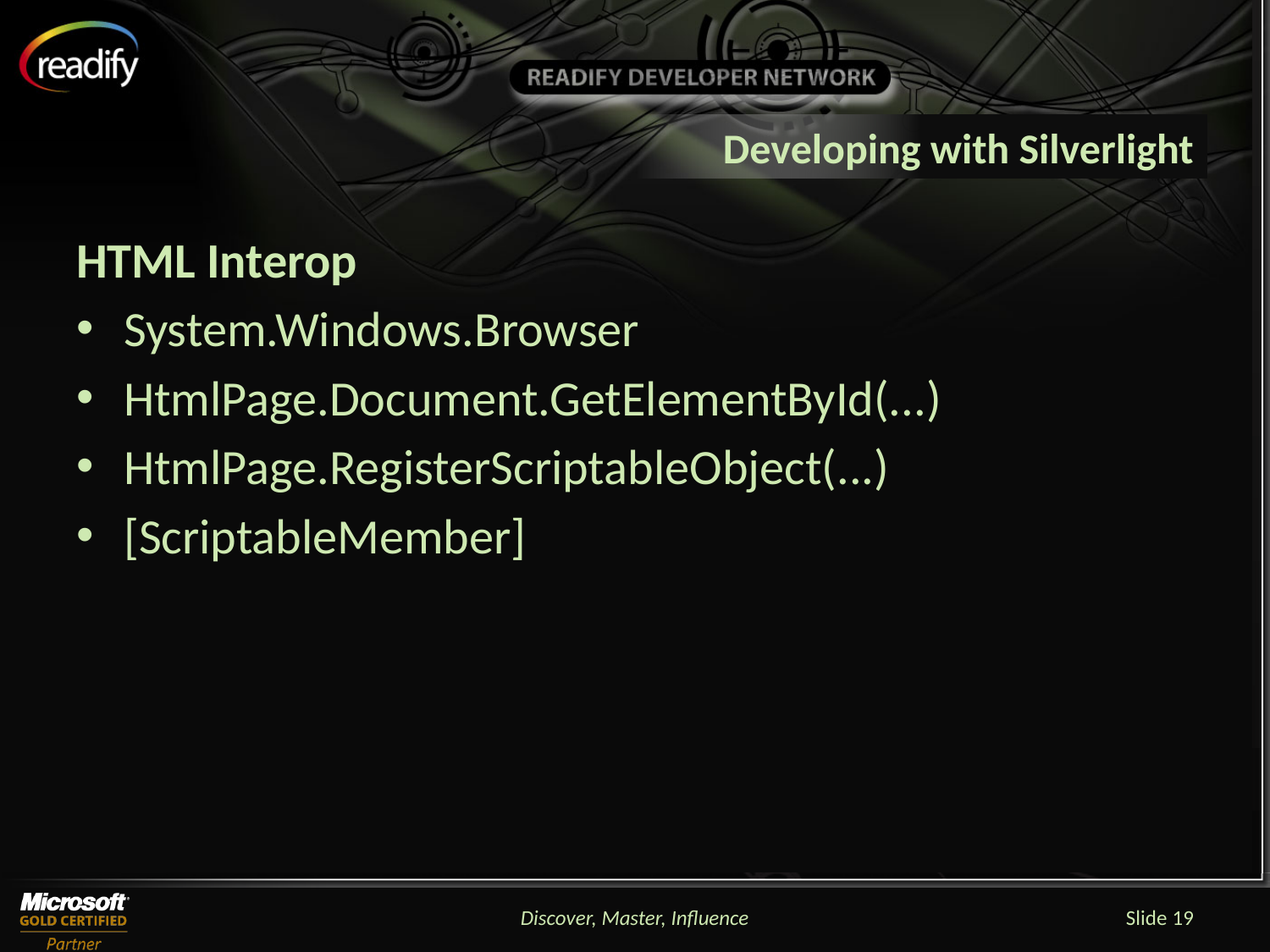

# Developing with Silverlight
HTML Interop
System.Windows.Browser
HtmlPage.Document.GetElementById(...)
HtmlPage.RegisterScriptableObject(...)
[ScriptableMember]

Discover, Master, Influence
Slide 19